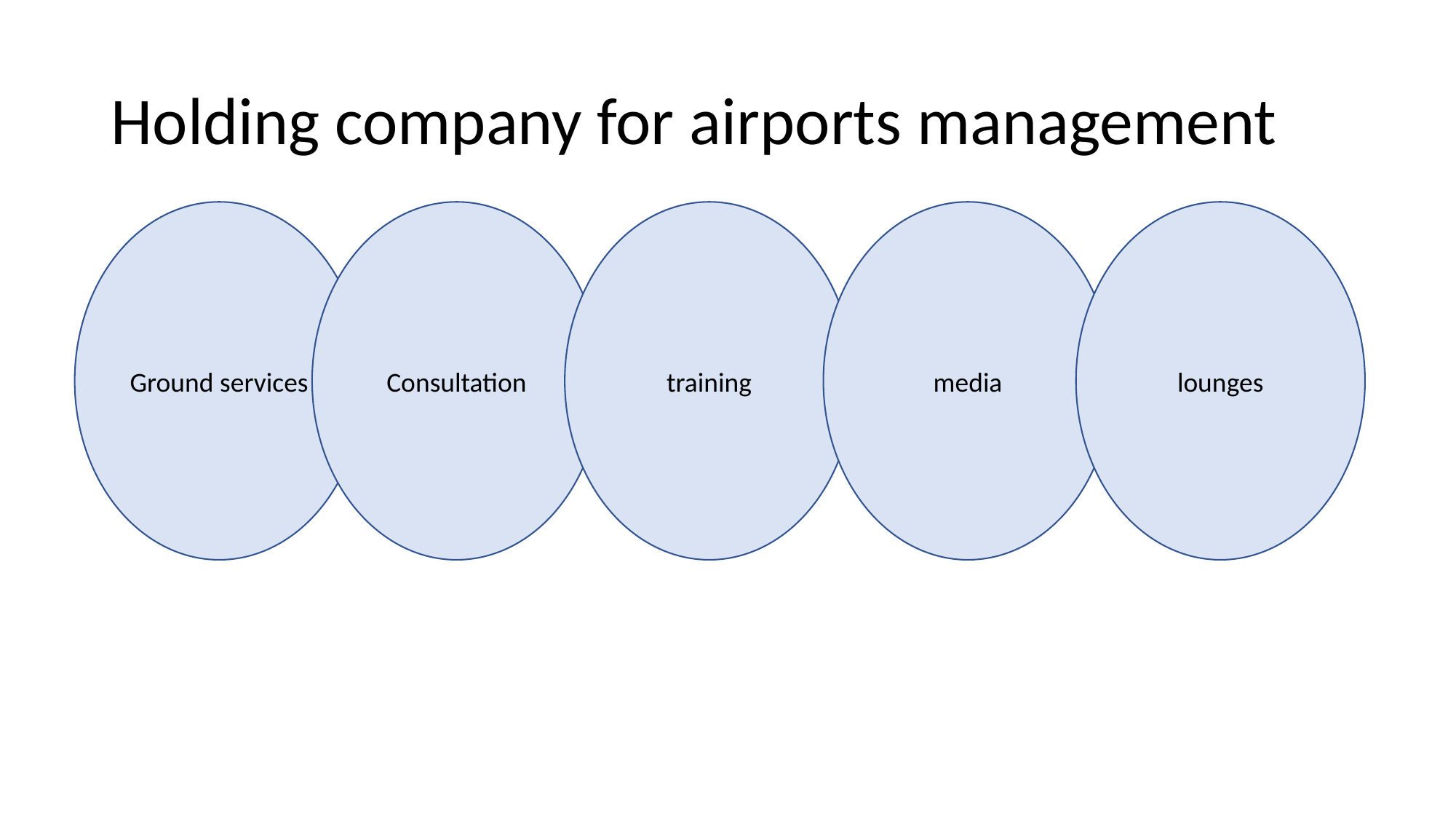

# Holding company for airports management
Ground services
Consultation
training
media
lounges